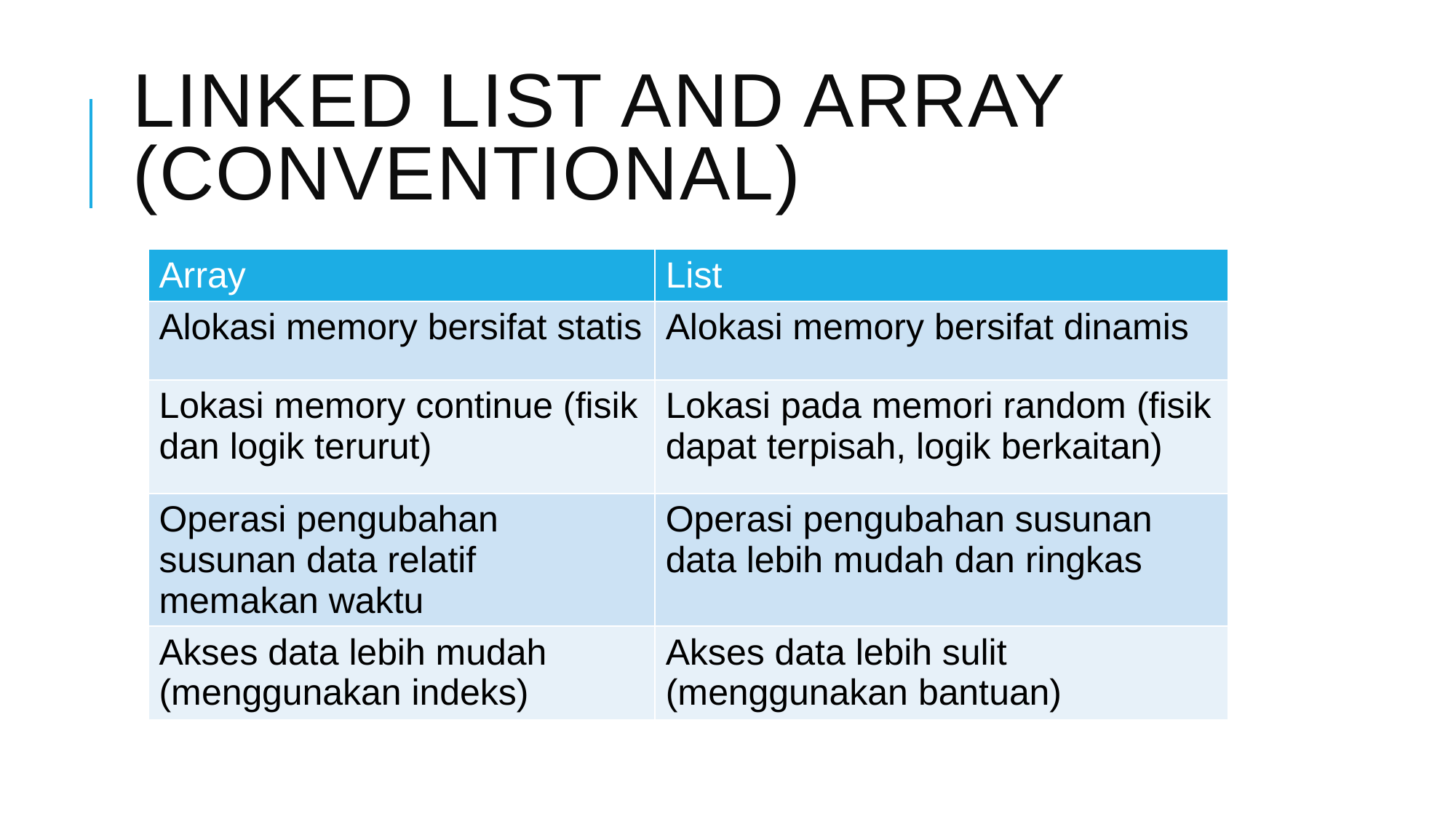

# Linked list and array (conventional)
| Array | List |
| --- | --- |
| Alokasi memory bersifat statis | Alokasi memory bersifat dinamis |
| Lokasi memory continue (fisik dan logik terurut) | Lokasi pada memori random (fisik dapat terpisah, logik berkaitan) |
| Operasi pengubahan susunan data relatif memakan waktu | Operasi pengubahan susunan data lebih mudah dan ringkas |
| Akses data lebih mudah (menggunakan indeks) | Akses data lebih sulit (menggunakan bantuan) |